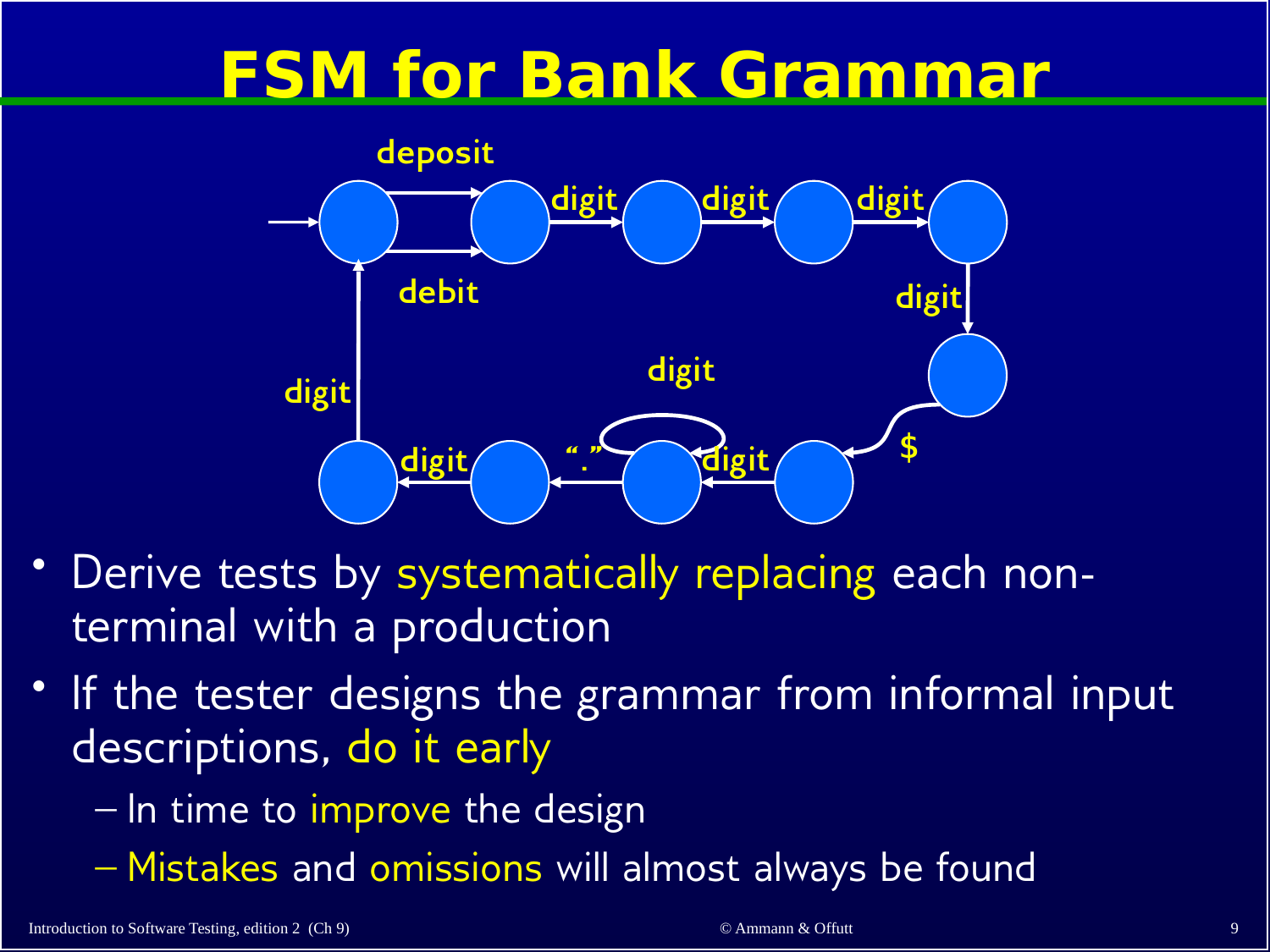

# FSM for Bank Grammar
deposit
digit
digit
digit

debit
digit

digit
digit
$
“.”
digit
digit

Derive tests by systematically replacing each non-terminal with a production
If the tester designs the grammar from informal input descriptions, do it early
In time to improve the design
Mistakes and omissions will almost always be found
Introduction to Software Testing, edition 2  (Ch 9)
9
© Ammann & Offutt